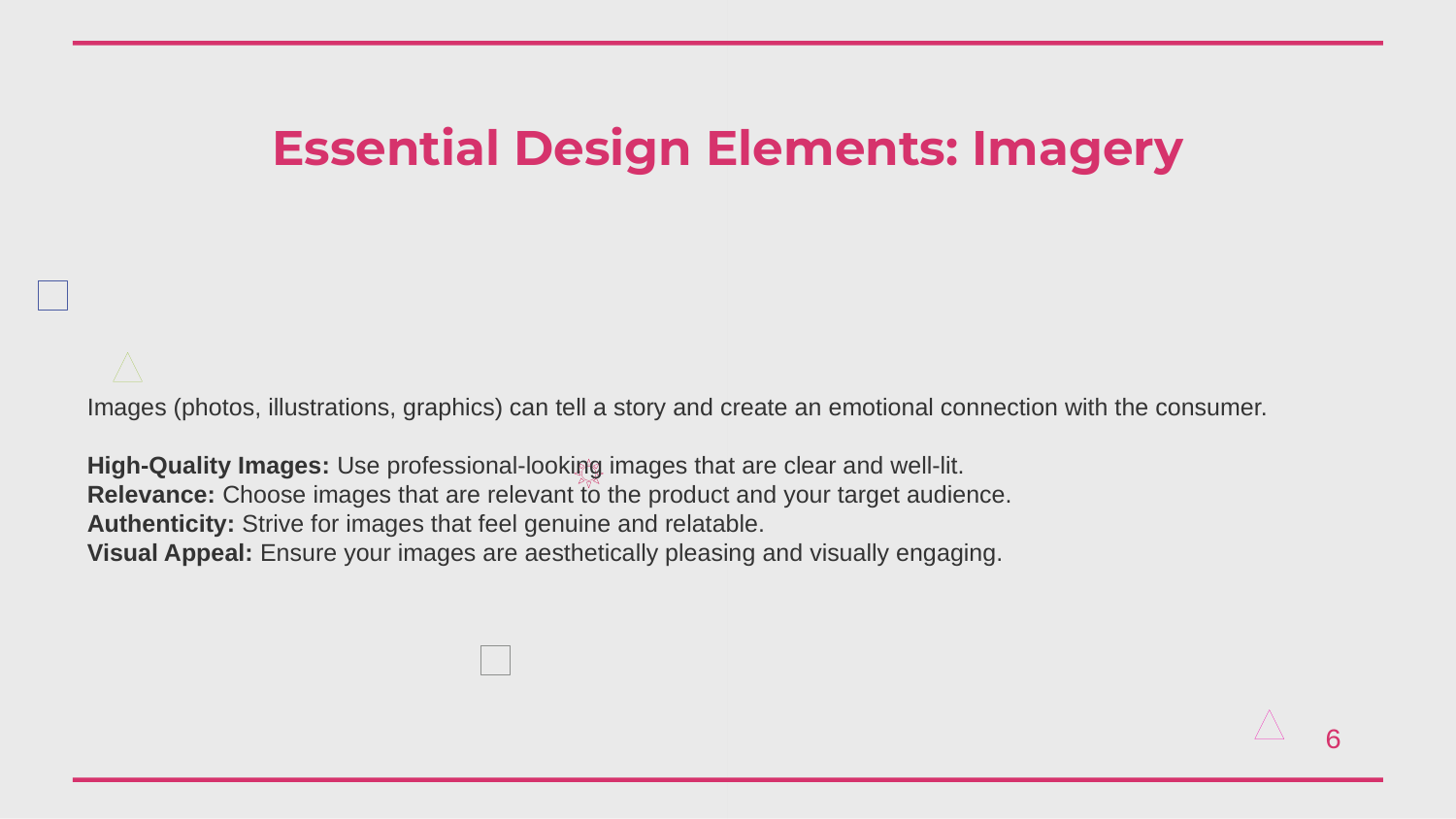

Essential Design Elements: Imagery
Images (photos, illustrations, graphics) can tell a story and create an emotional connection with the consumer.

High-Quality Images: Use professional-looking images that are clear and well-lit.
Relevance: Choose images that are relevant to the product and your target audience.
Authenticity: Strive for images that feel genuine and relatable.
Visual Appeal: Ensure your images are aesthetically pleasing and visually engaging.

6